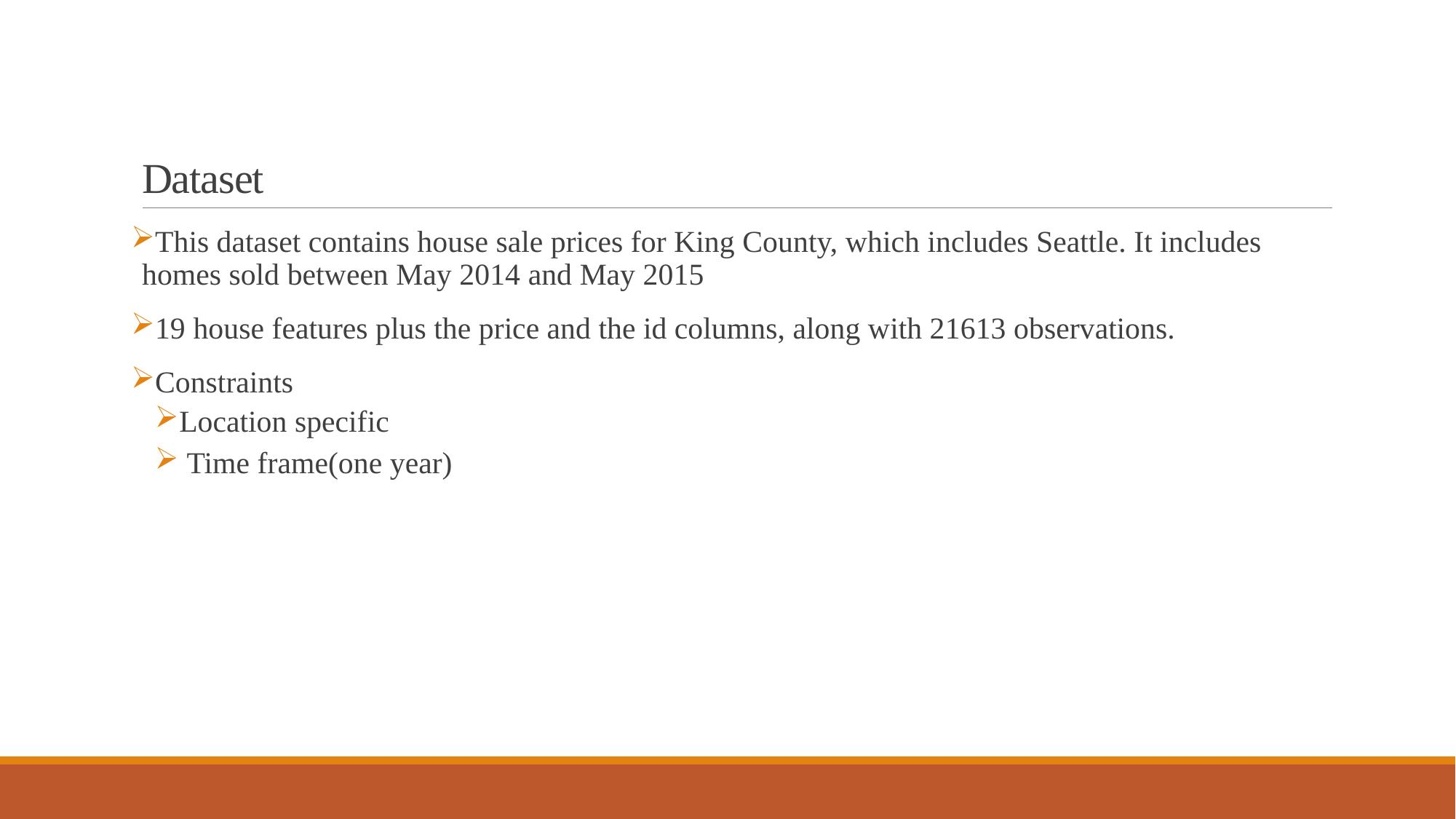

# Dataset
This dataset contains house sale prices for King County, which includes Seattle. It includes homes sold between May 2014 and May 2015
19 house features plus the price and the id columns, along with 21613 observations.
Constraints
Location specific
 Time frame(one year)